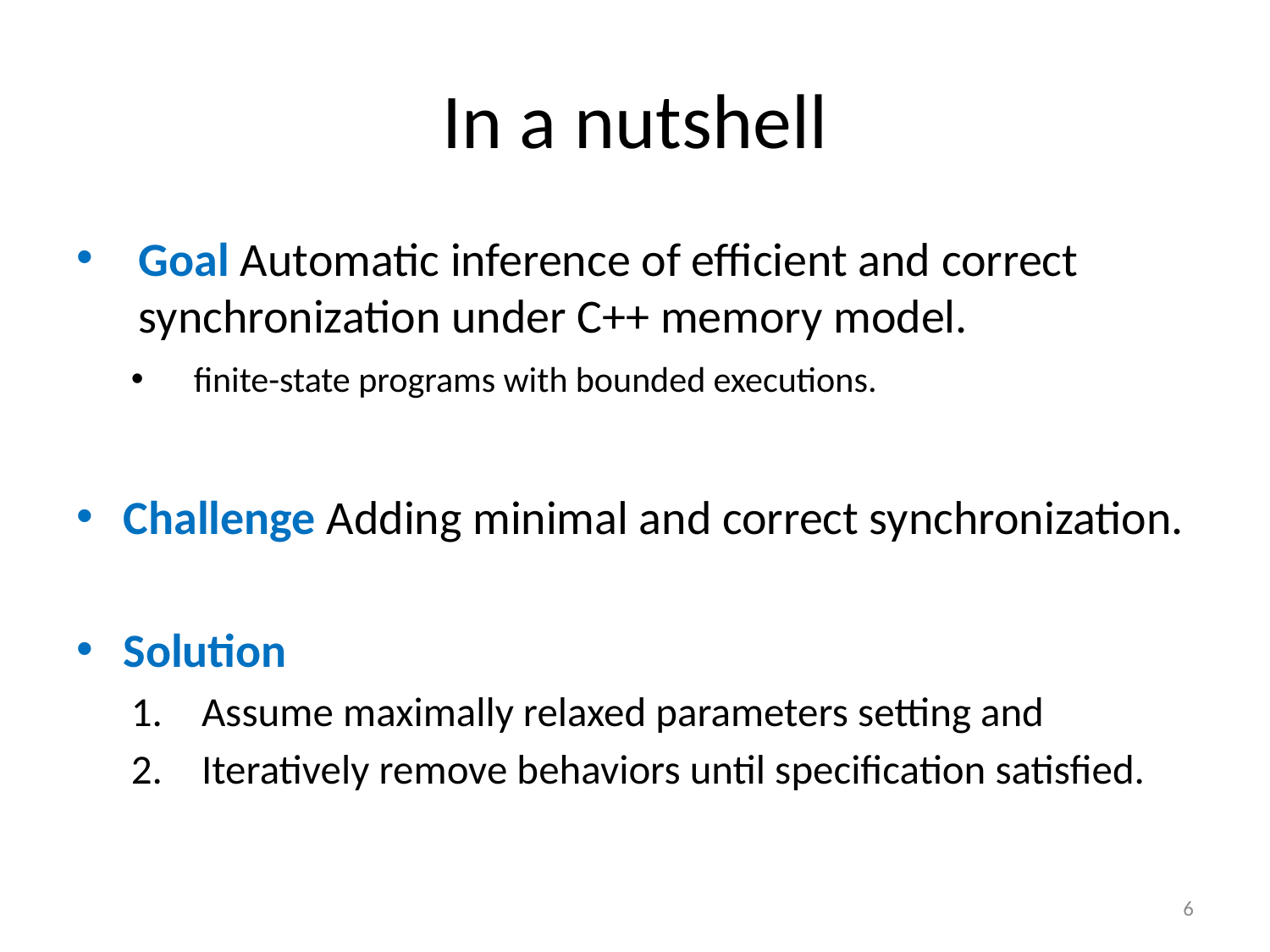

# In a nutshell
Goal Automatic inference of efficient and correct synchronization under C++ memory model.
finite-state programs with bounded executions.

Challenge Adding minimal and correct synchronization.

Solution
Assume maximally relaxed parameters setting and
Iteratively remove behaviors until specification satisfied.

6